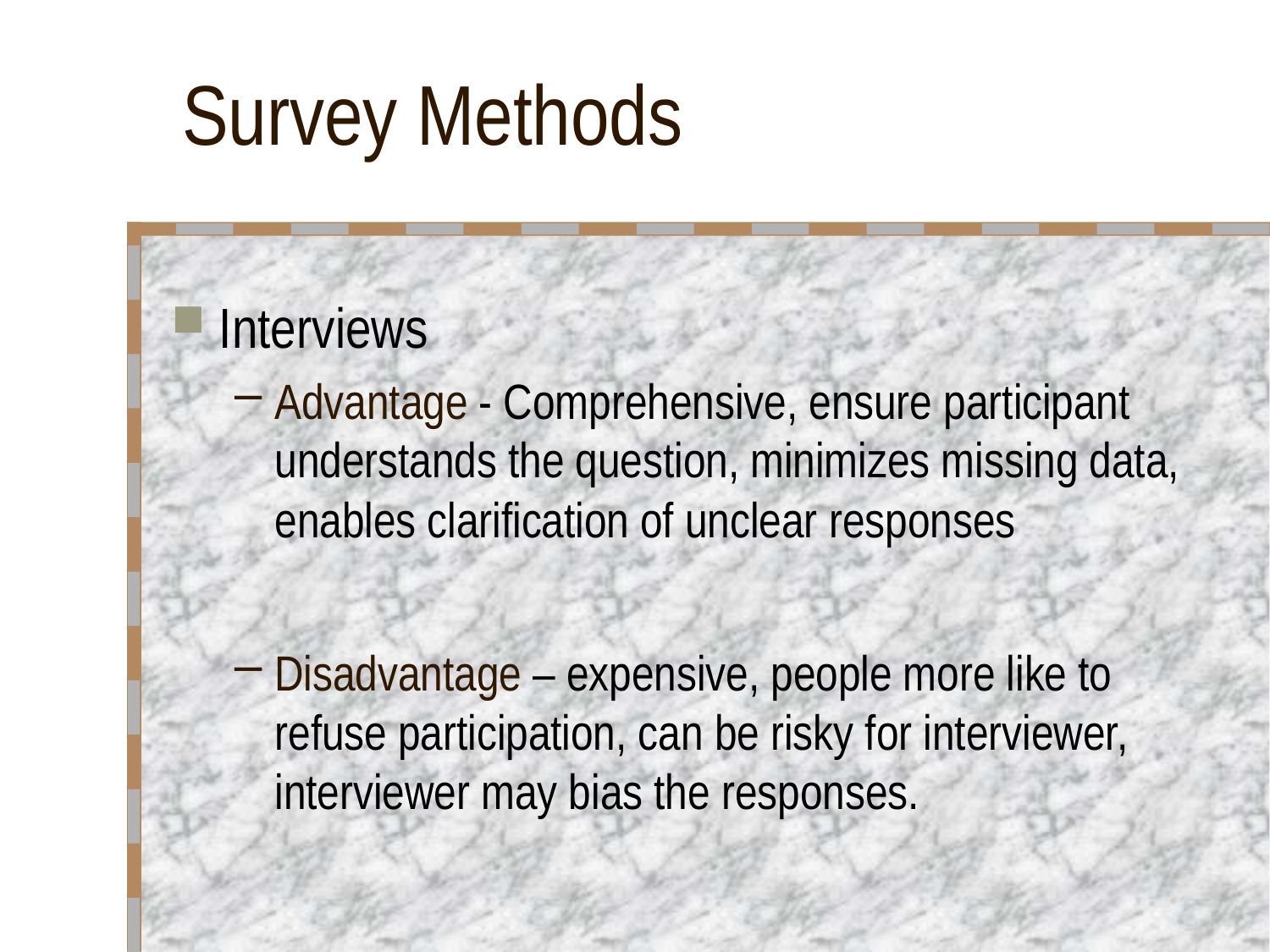

# Survey Methods
Interviews
Advantage - Comprehensive, ensure participant understands the question, minimizes missing data, enables clarification of unclear responses

Disadvantage – expensive, people more like to refuse participation, can be risky for interviewer, interviewer may bias the responses.